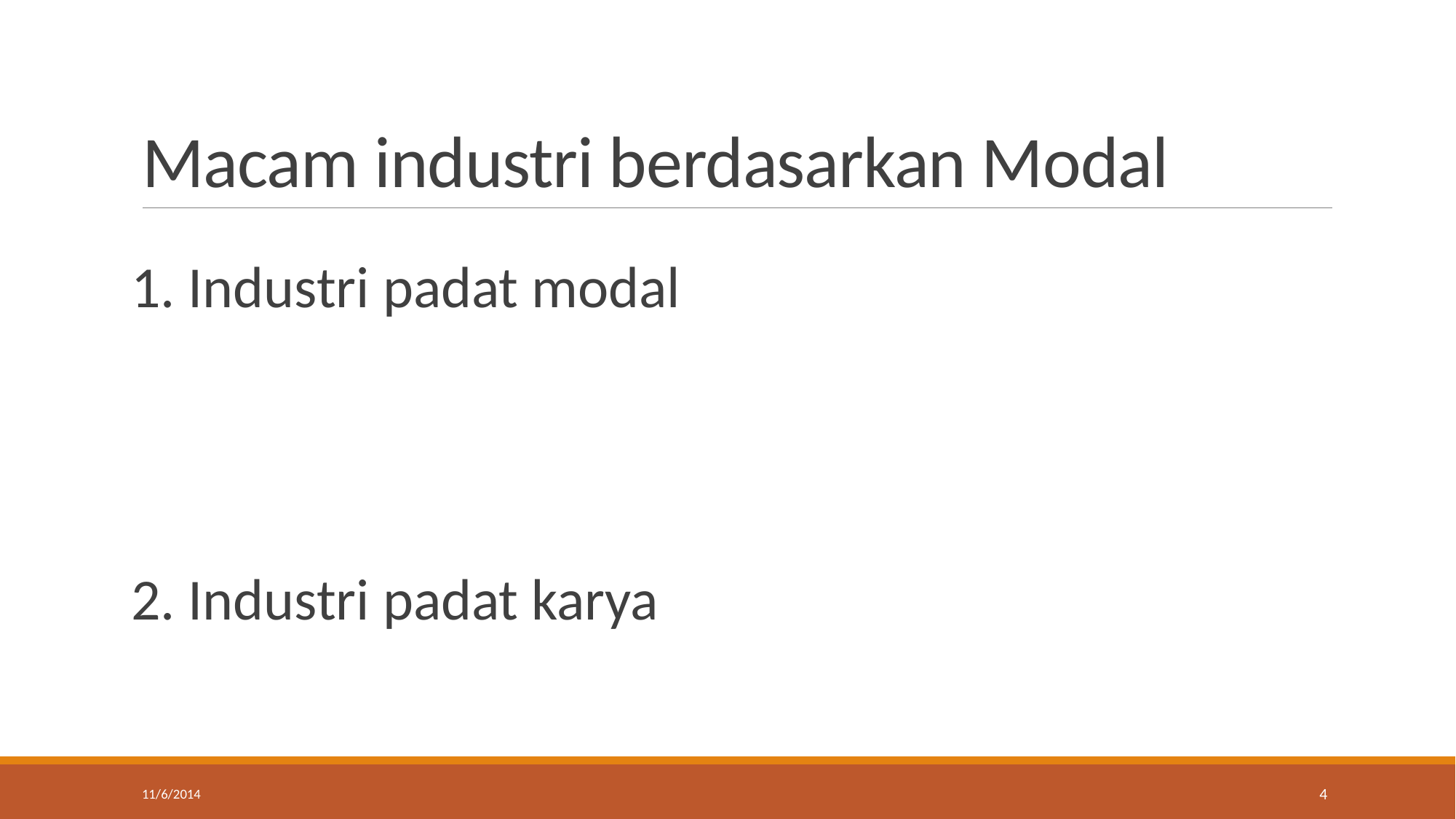

# Macam industri berdasarkan Modal
1. Industri padat modal

2. Industri padat karya
11/6/2014
4